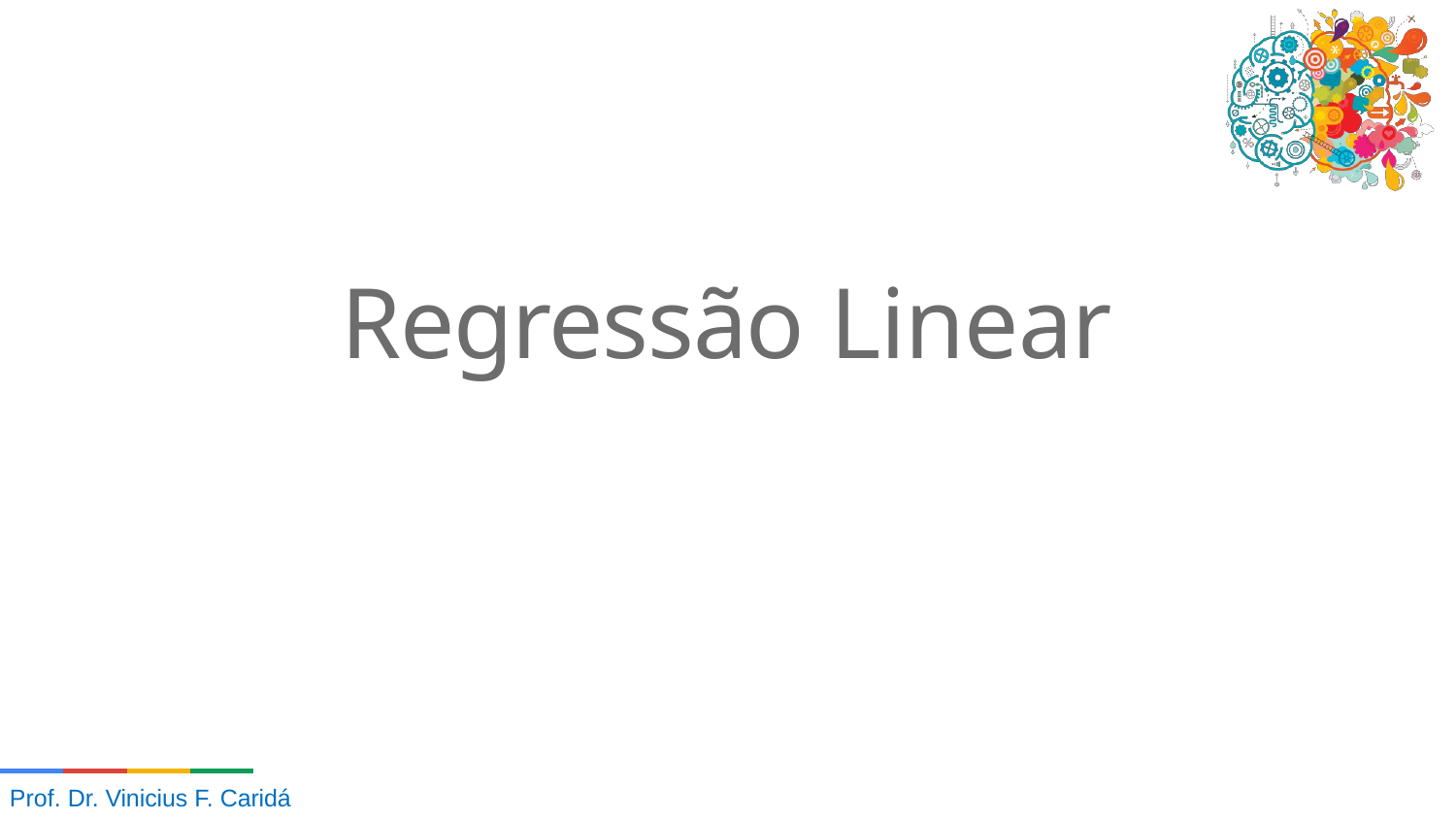

# Regressão Linear
Prof. Dr. Vinicius F. Caridá